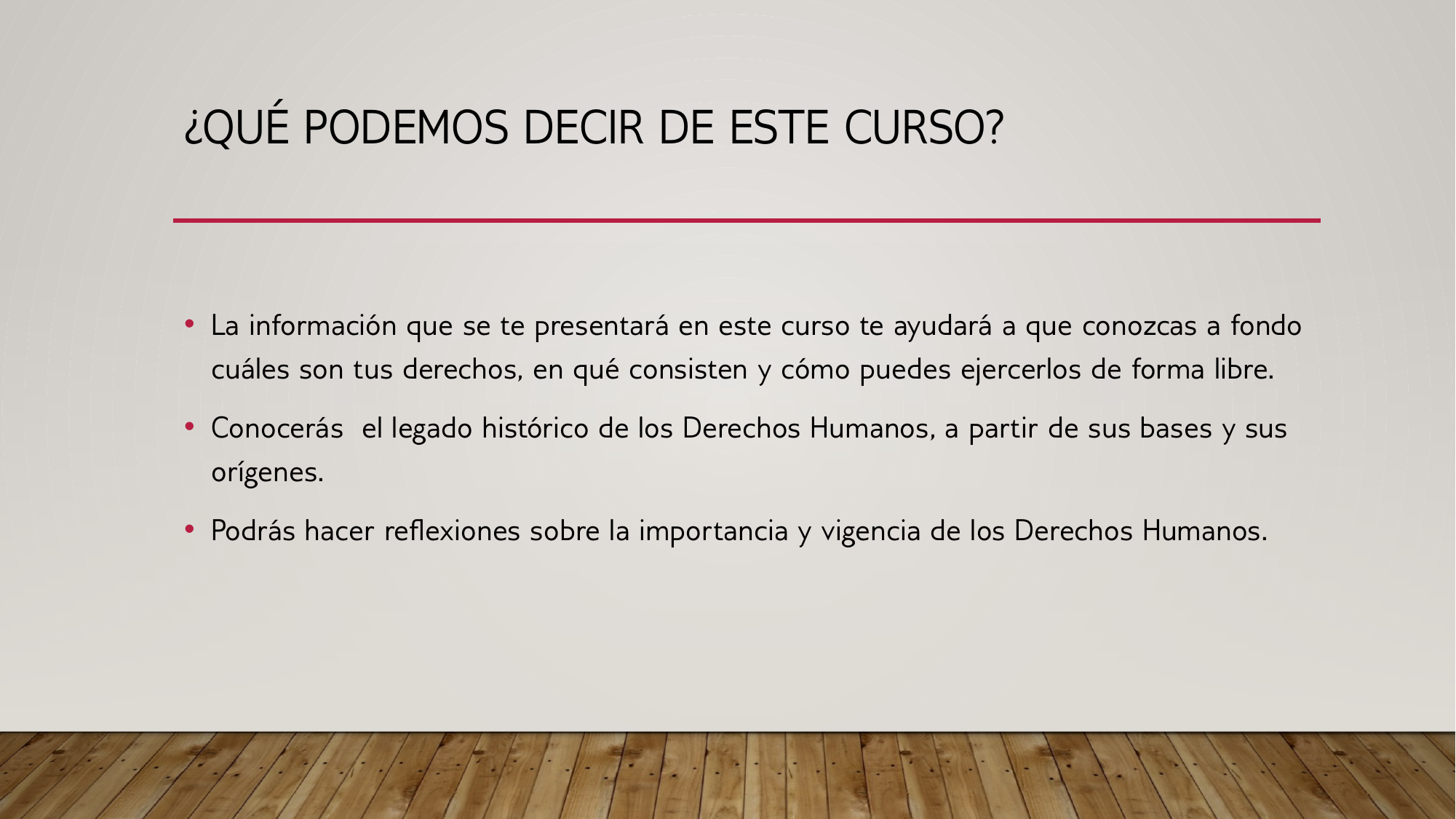

# ¿QUÉ PODEMOS DECIR DE ESTE CURSO?

La información que se te presentará en este curso te ayudará a que conozcas a fondo cuáles son tus derechos, en qué consisten y cómo puedes ejercerlos de forma libre.
Conocerás  el legado histórico de los Derechos Humanos, a partir de sus bases y sus orígenes.
Podrás hacer reflexiones sobre la importancia y vigencia de los Derechos Humanos.